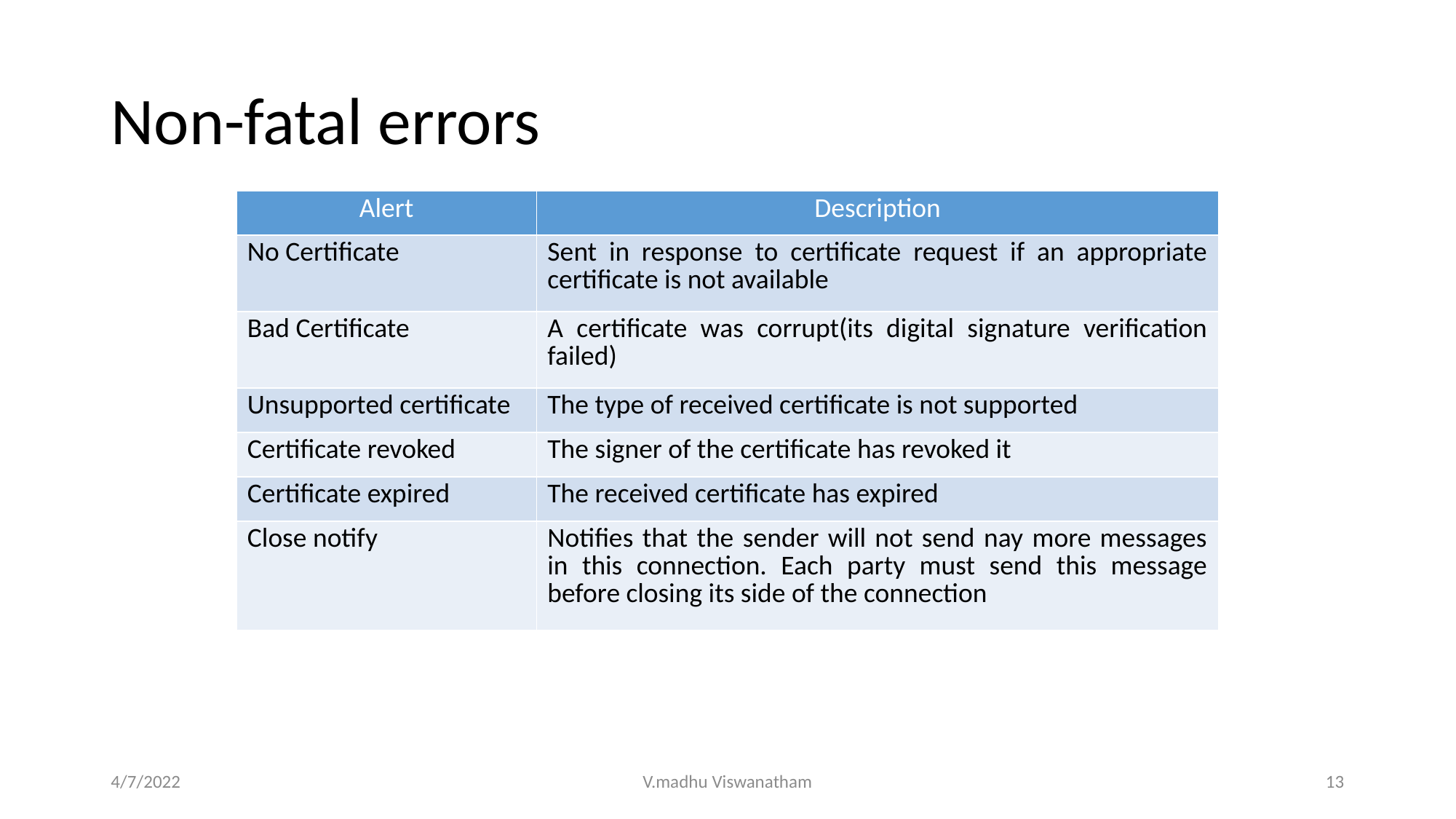

# Non-fatal errors
| Alert | Description |
| --- | --- |
| No Certificate | Sent in response to certificate request if an appropriate certificate is not available |
| Bad Certificate | A certificate was corrupt(its digital signature verification failed) |
| Unsupported certificate | The type of received certificate is not supported |
| Certificate revoked | The signer of the certificate has revoked it |
| Certificate expired | The received certificate has expired |
| Close notify | Notifies that the sender will not send nay more messages in this connection. Each party must send this message before closing its side of the connection |
4/7/2022
V.madhu Viswanatham
13